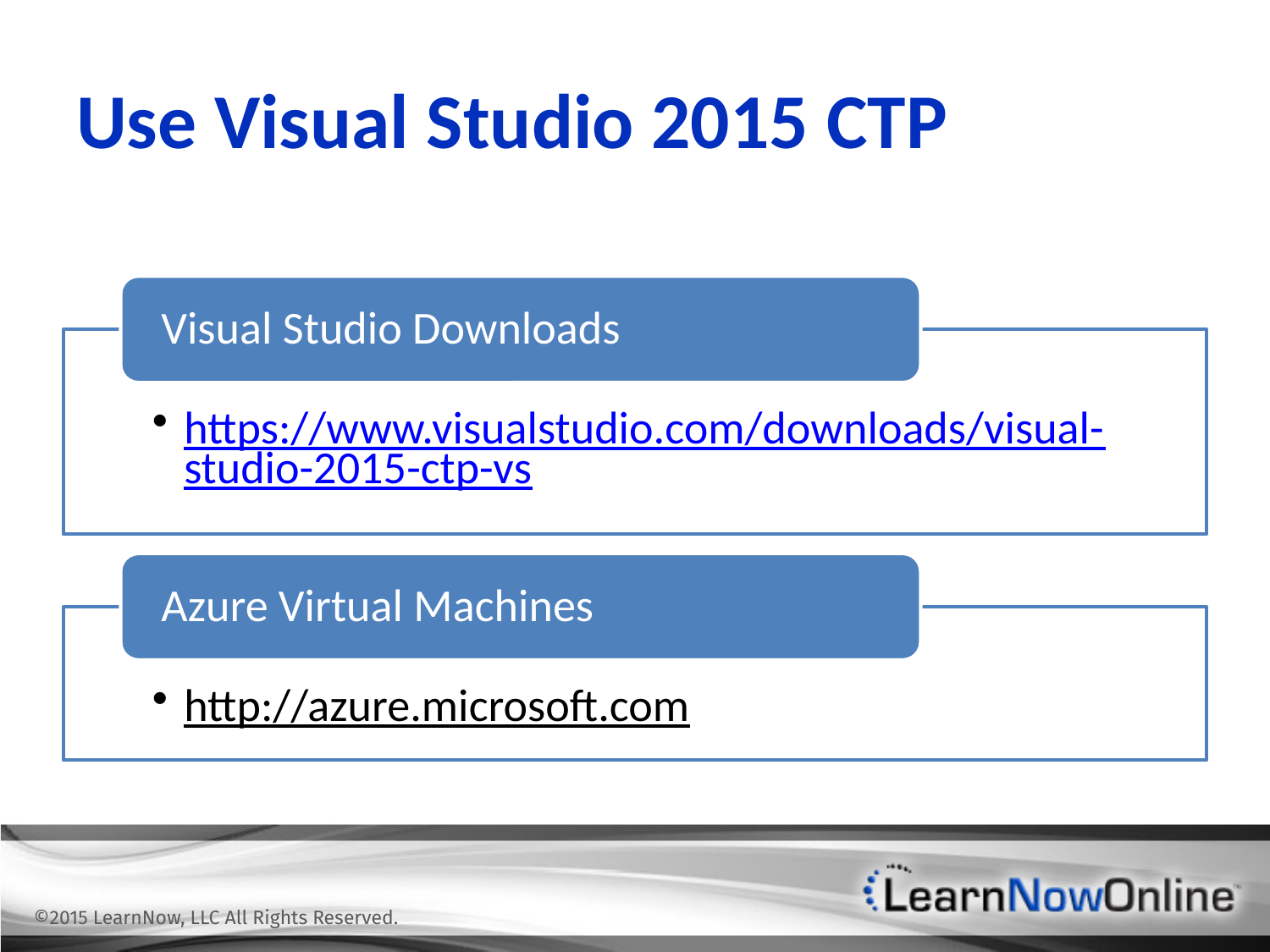

# Use Visual Studio 2015 CTP
https://www.visualstudio.com/downloads/visual-studio-2015-ctp-vs
Visual Studio Downloads
http://azure.microsoft.com
Azure Virtual Machines
©2015 LearnNow, LLC All Rights Reserved.